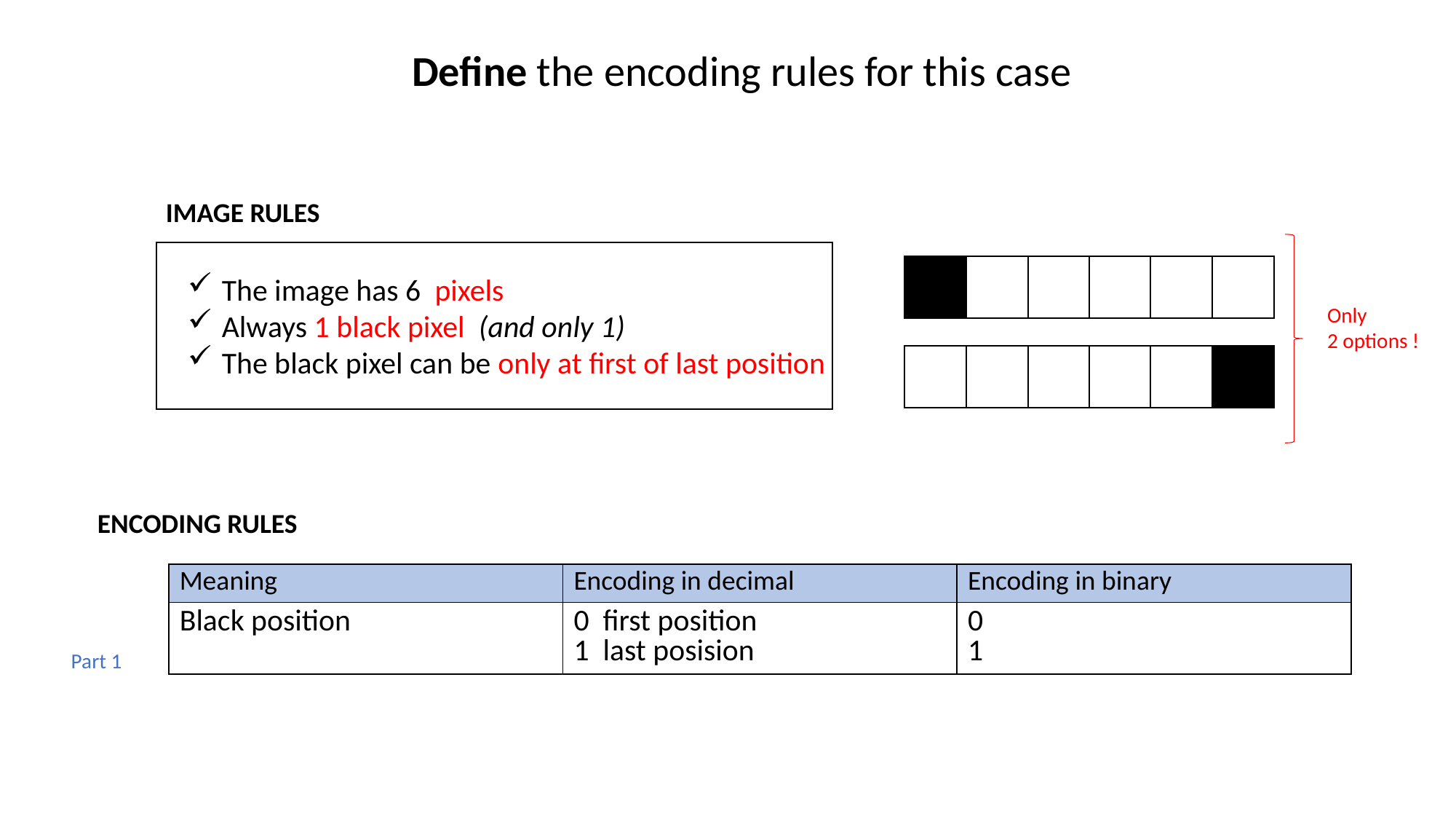

Define the encoding rules for this case
IMAGE RULES

The image has 6  pixels
Always 1 black pixel  (and only 1)
The black pixel can be only at first of last position
Only
2 options !

ENCODING RULES
| Meaning | Encoding in decimal | Encoding in binary |
| --- | --- | --- |
| Black position | 0 first position 1 last posision | 0 1 |
Part 1